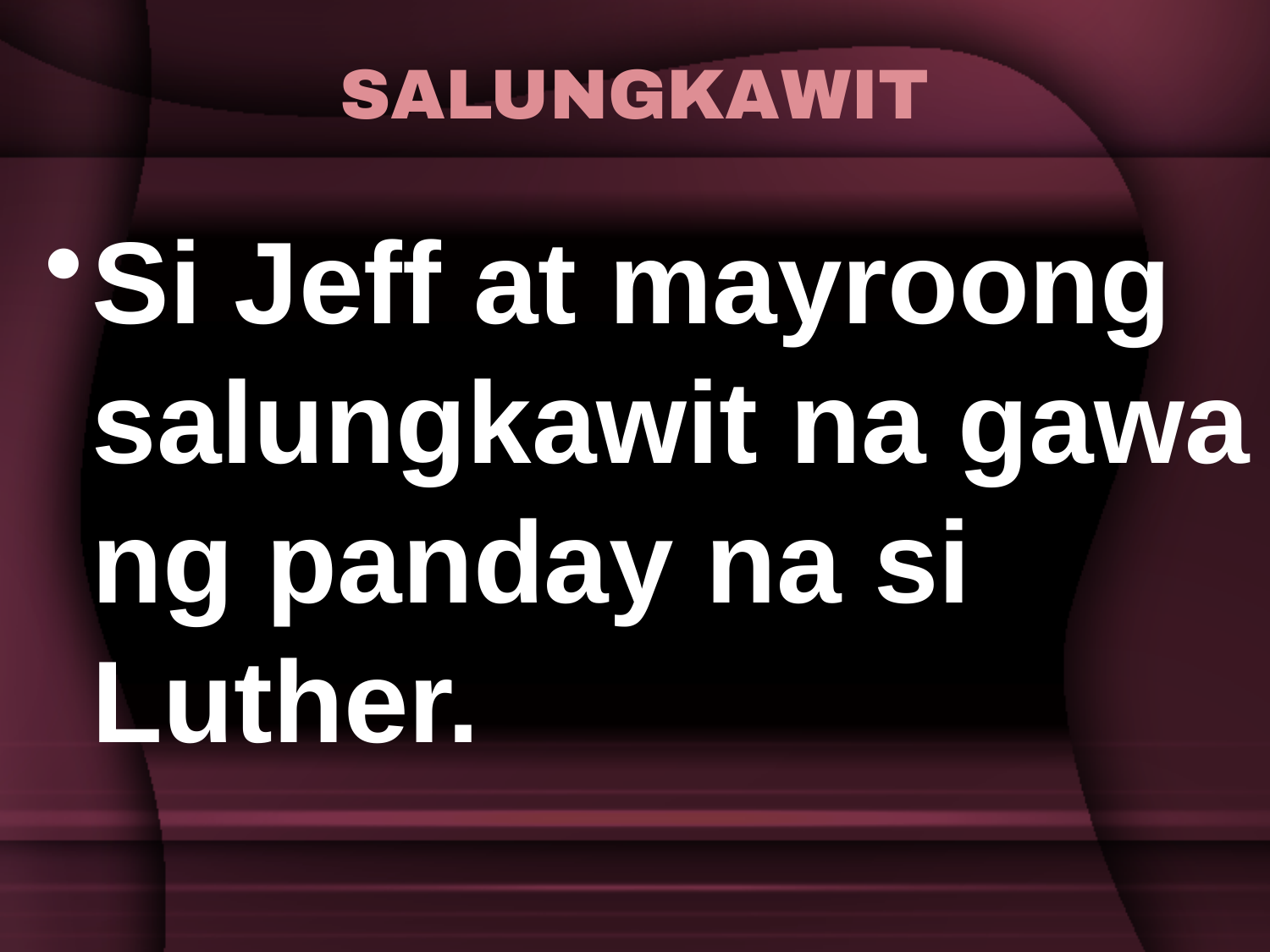

# SALUNGKAWIT
Si Jeff at mayroong salungkawit na gawa ng panday na si Luther.